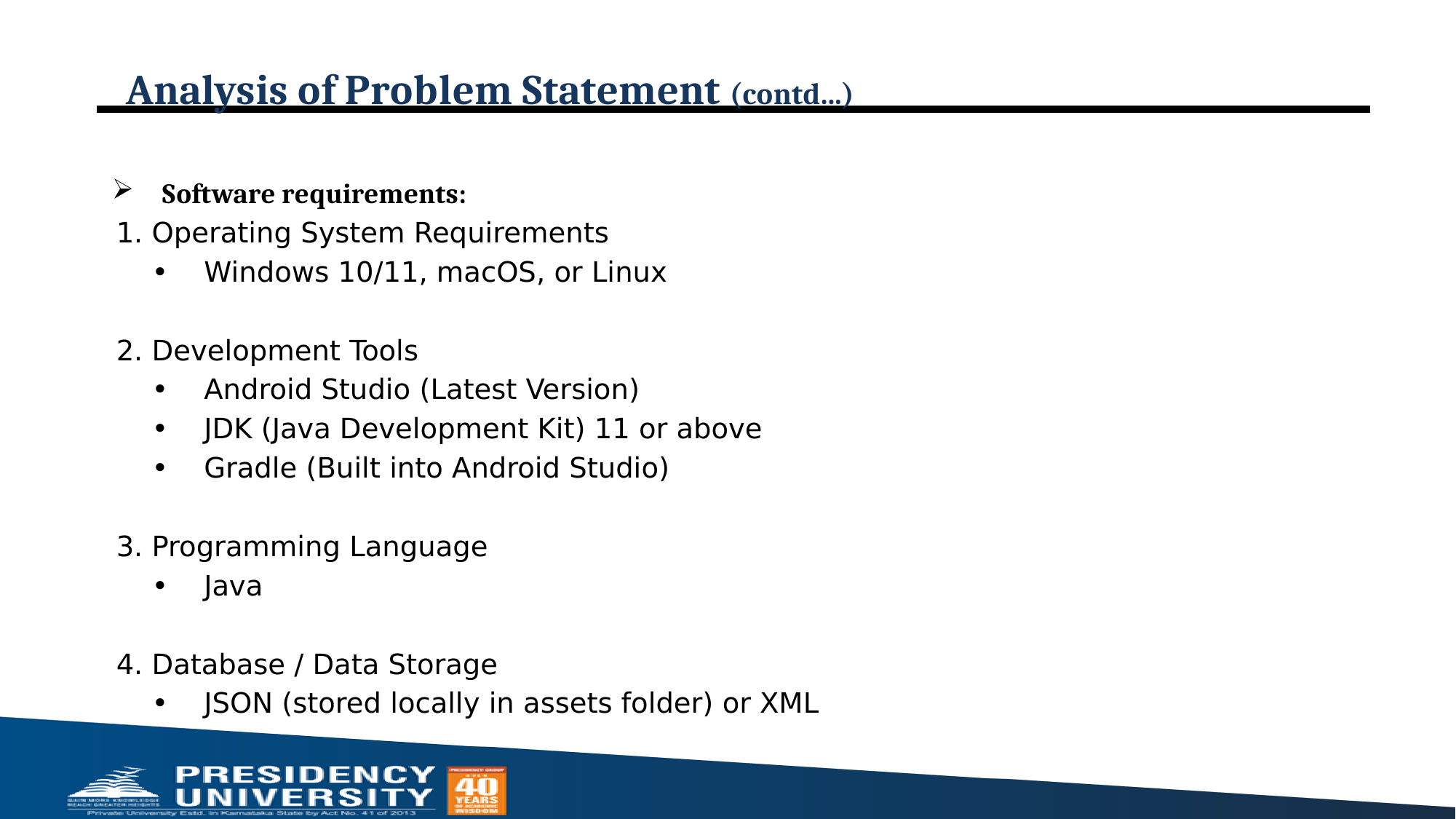

# Analysis of Problem Statement (contd...)
Software requirements:
1.⁠ ⁠Operating System Requirements
    •    Windows 10/11, macOS, or Linux

2.⁠ ⁠Development Tools
    •    Android Studio (Latest Version)
    •    JDK (Java Development Kit) 11 or above
    •    Gradle (Built into Android Studio)

3.⁠ ⁠Programming Language
    •    Java

4.⁠ ⁠Database / Data Storage
    •    JSON (stored locally in assets folder) or XML